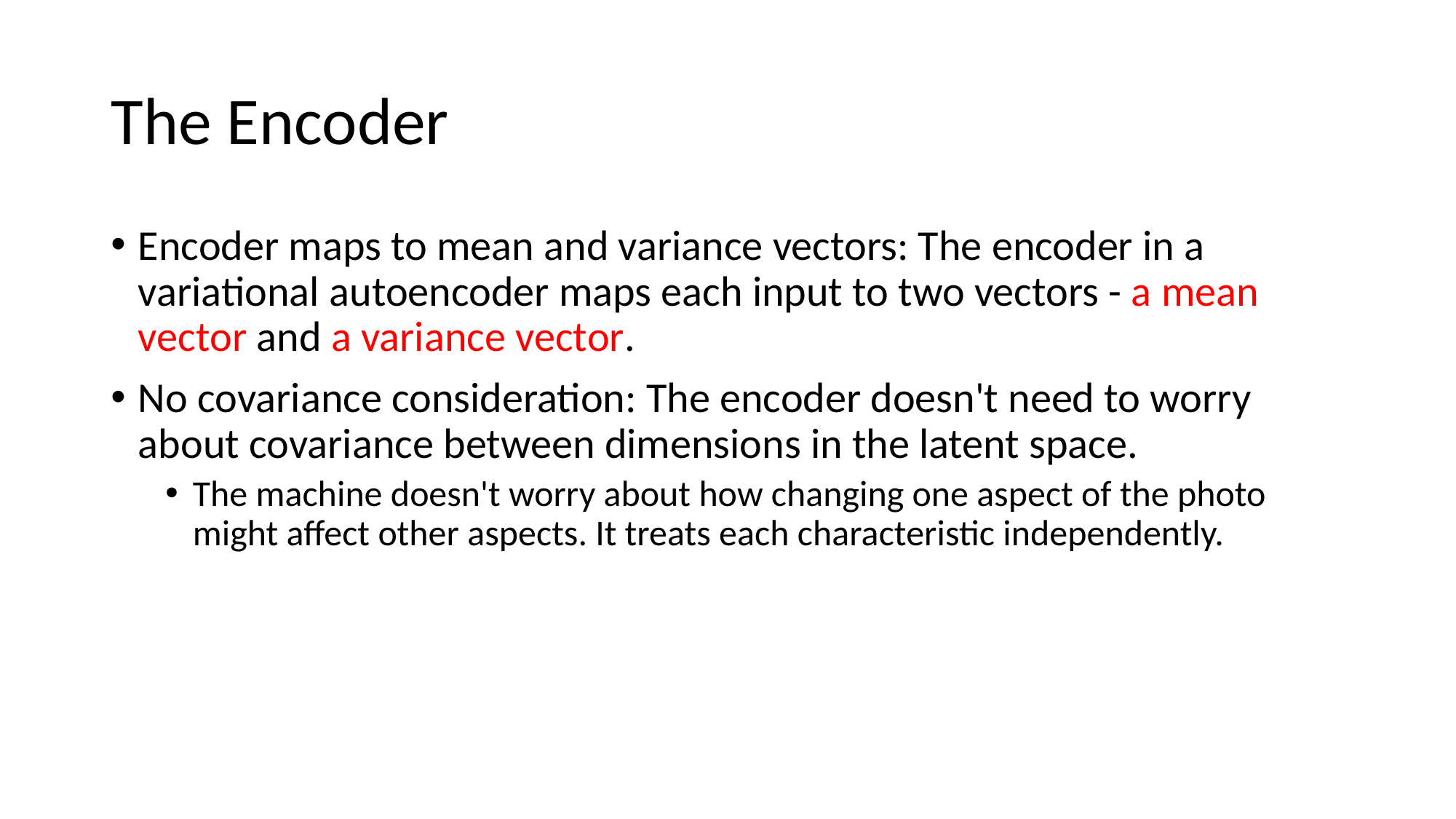

# The Encoder
Encoder maps to mean and variance vectors: The encoder in a variational autoencoder maps each input to two vectors - a mean vector and a variance vector.
No covariance consideration: The encoder doesn't need to worry about covariance between dimensions in the latent space.
The machine doesn't worry about how changing one aspect of the photo might affect other aspects. It treats each characteristic independently.